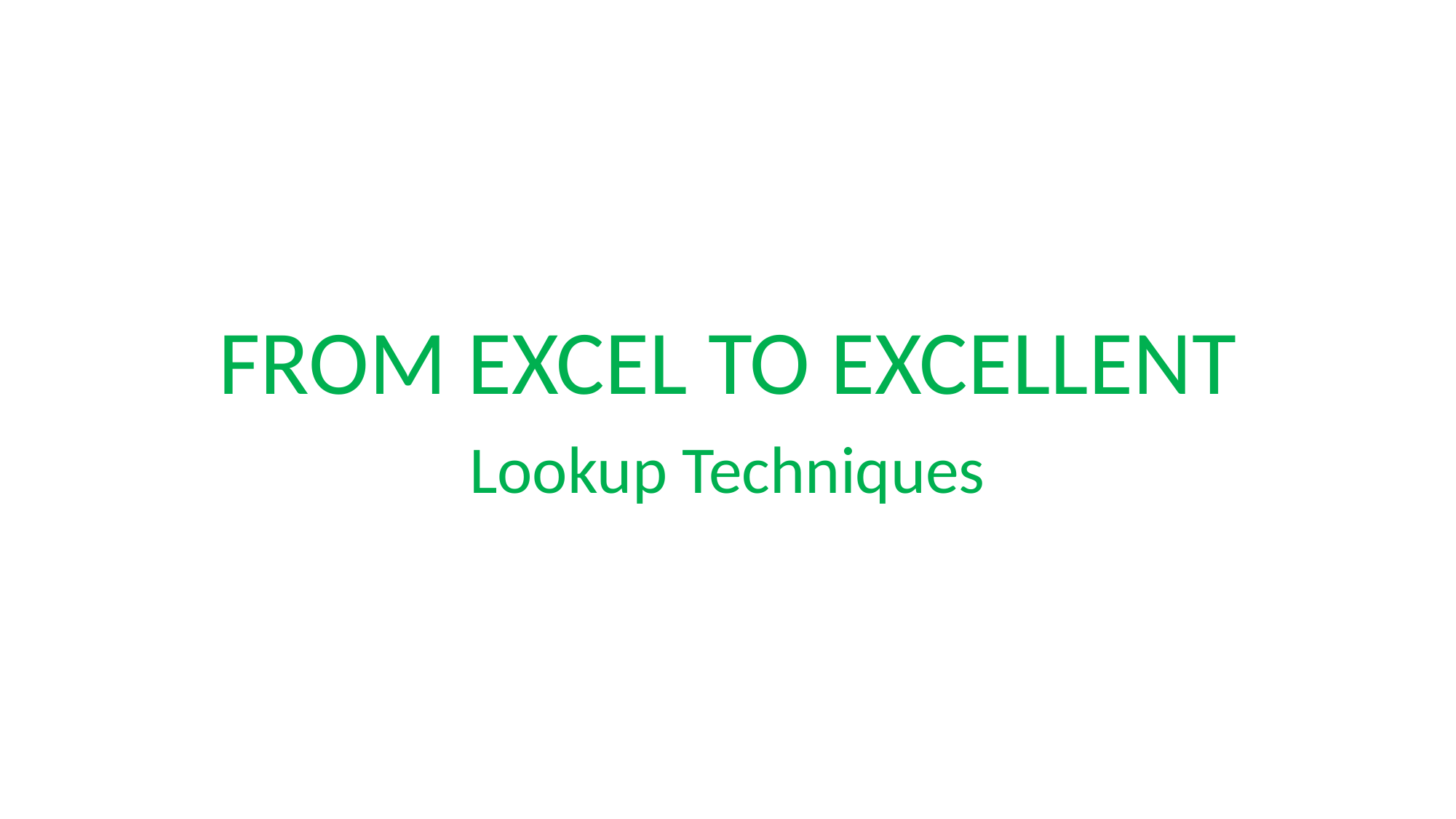

# FROM EXCEL TO EXCELLENT
Lookup Techniques